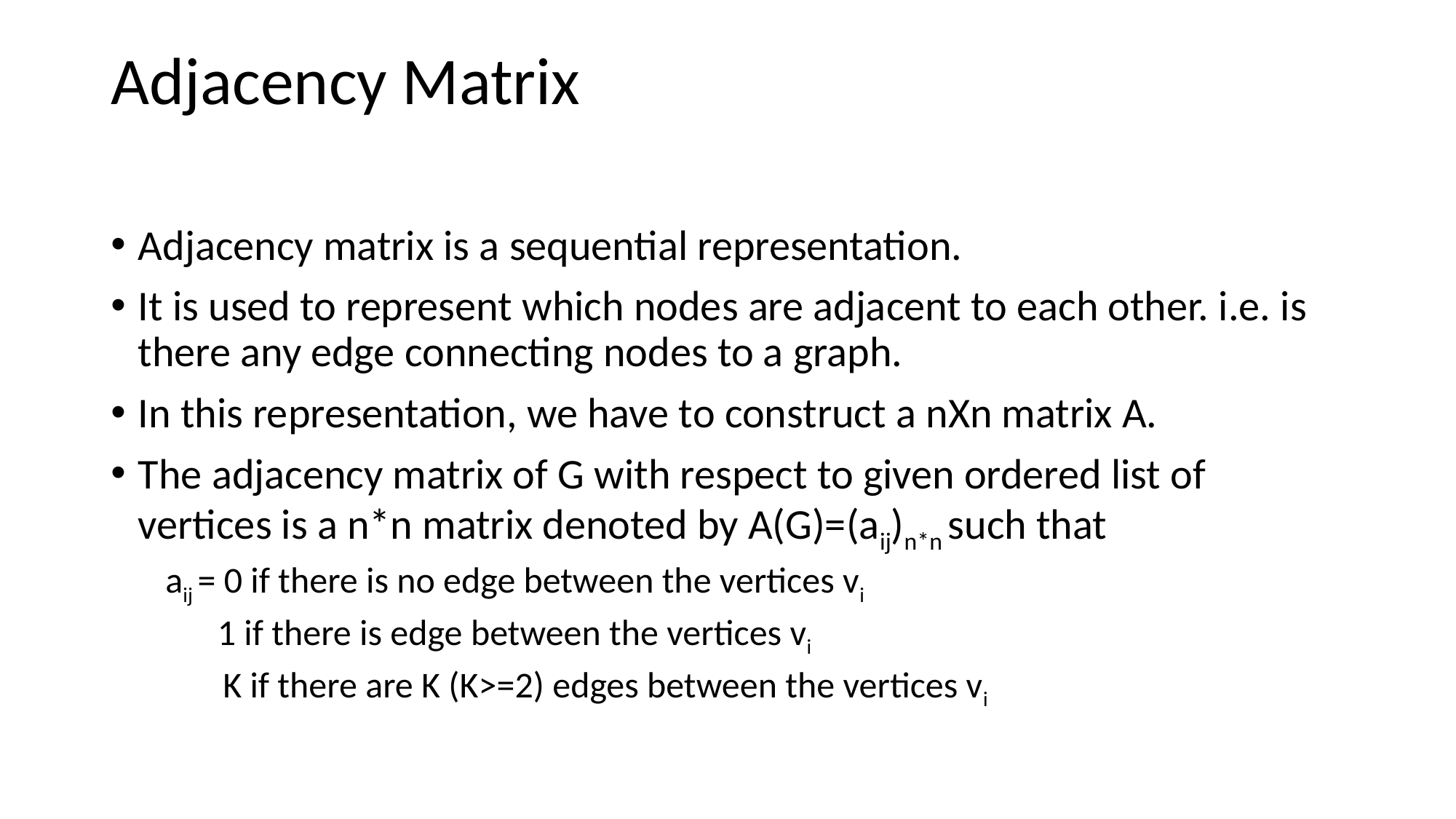

# Adjacency Matrix
Adjacency matrix is a sequential representation.
It is used to represent which nodes are adjacent to each other. i.e. is there any edge connecting nodes to a graph.
In this representation, we have to construct a nXn matrix A.
The adjacency matrix of G with respect to given ordered list of vertices is a n*n matrix denoted by A(G)=(aij)n*n such that
aij = 0 if there is no edge between the vertices vi
           1 if there is edge between the vertices vi
       K if there are K (K>=2) edges between the vertices vi